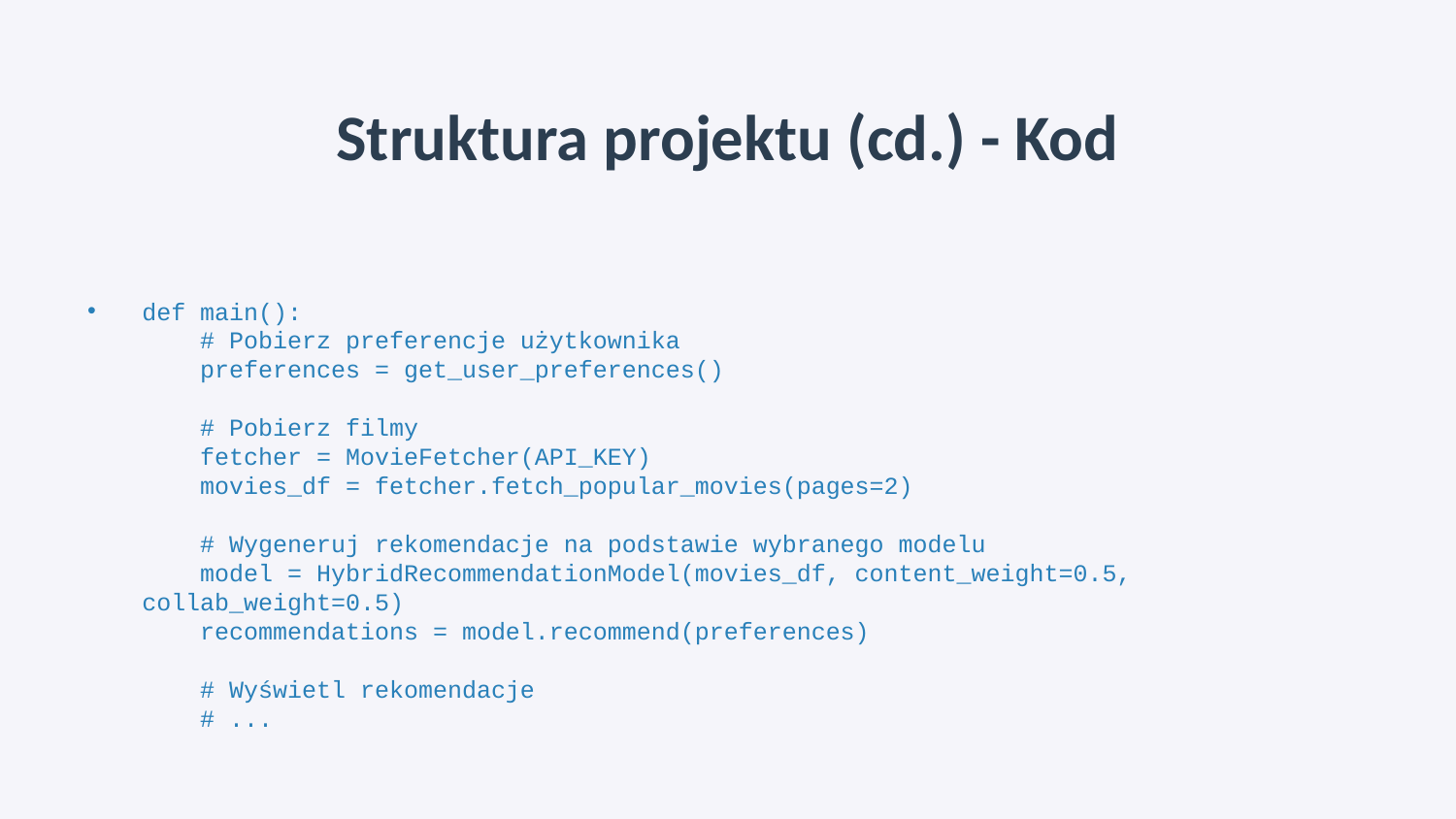

# Struktura projektu (cd.) - Kod

def main():
    # Pobierz preferencje użytkownika
    preferences = get_user_preferences()
    # Pobierz filmy
    fetcher = MovieFetcher(API_KEY)
    movies_df = fetcher.fetch_popular_movies(pages=2)
    # Wygeneruj rekomendacje na podstawie wybranego modelu
    model = HybridRecommendationModel(movies_df, content_weight=0.5, collab_weight=0.5)
    recommendations = model.recommend(preferences)
    # Wyświetl rekomendacje
    # ...